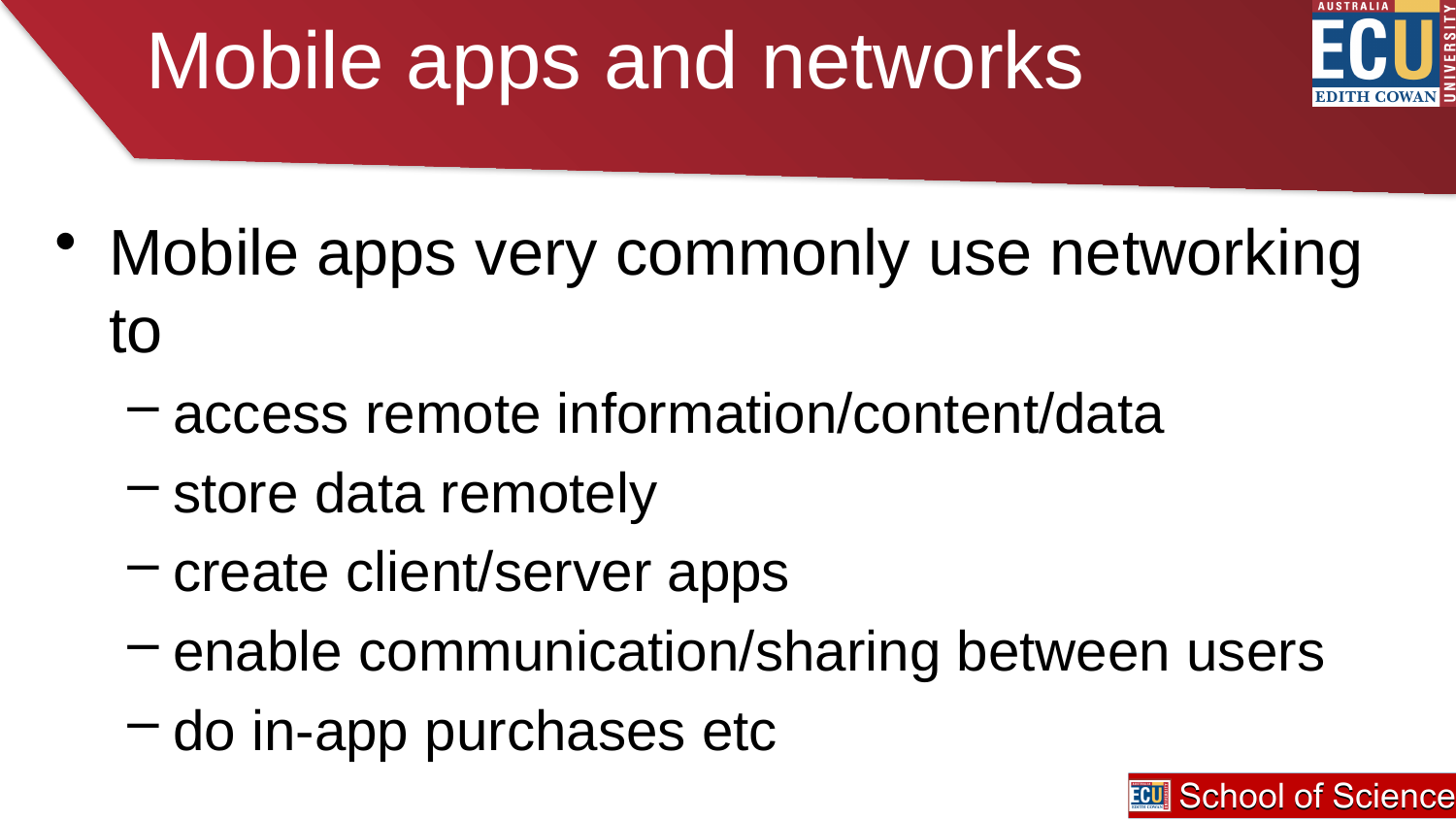

# Mobile apps and networks
Mobile apps very commonly use networking to
access remote information/content/data
store data remotely
create client/server apps
enable communication/sharing between users
do in-app purchases etc